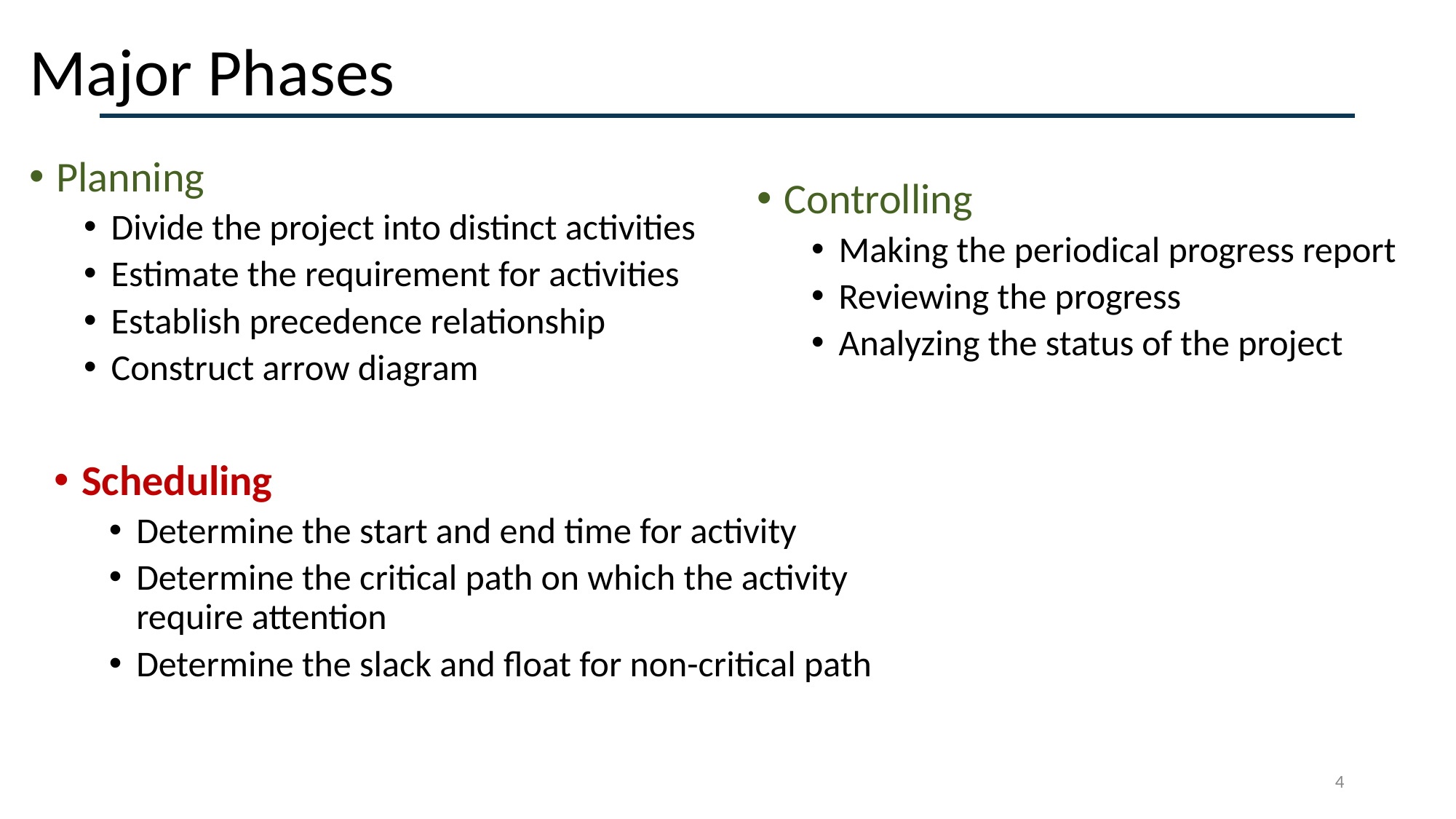

# Major Phases
Planning
Divide the project into distinct activities
Estimate the requirement for activities
Establish precedence relationship
Construct arrow diagram
Controlling
Making the periodical progress report
Reviewing the progress
Analyzing the status of the project
Scheduling
Determine the start and end time for activity
Determine the critical path on which the activity require attention
Determine the slack and float for non-critical path
4